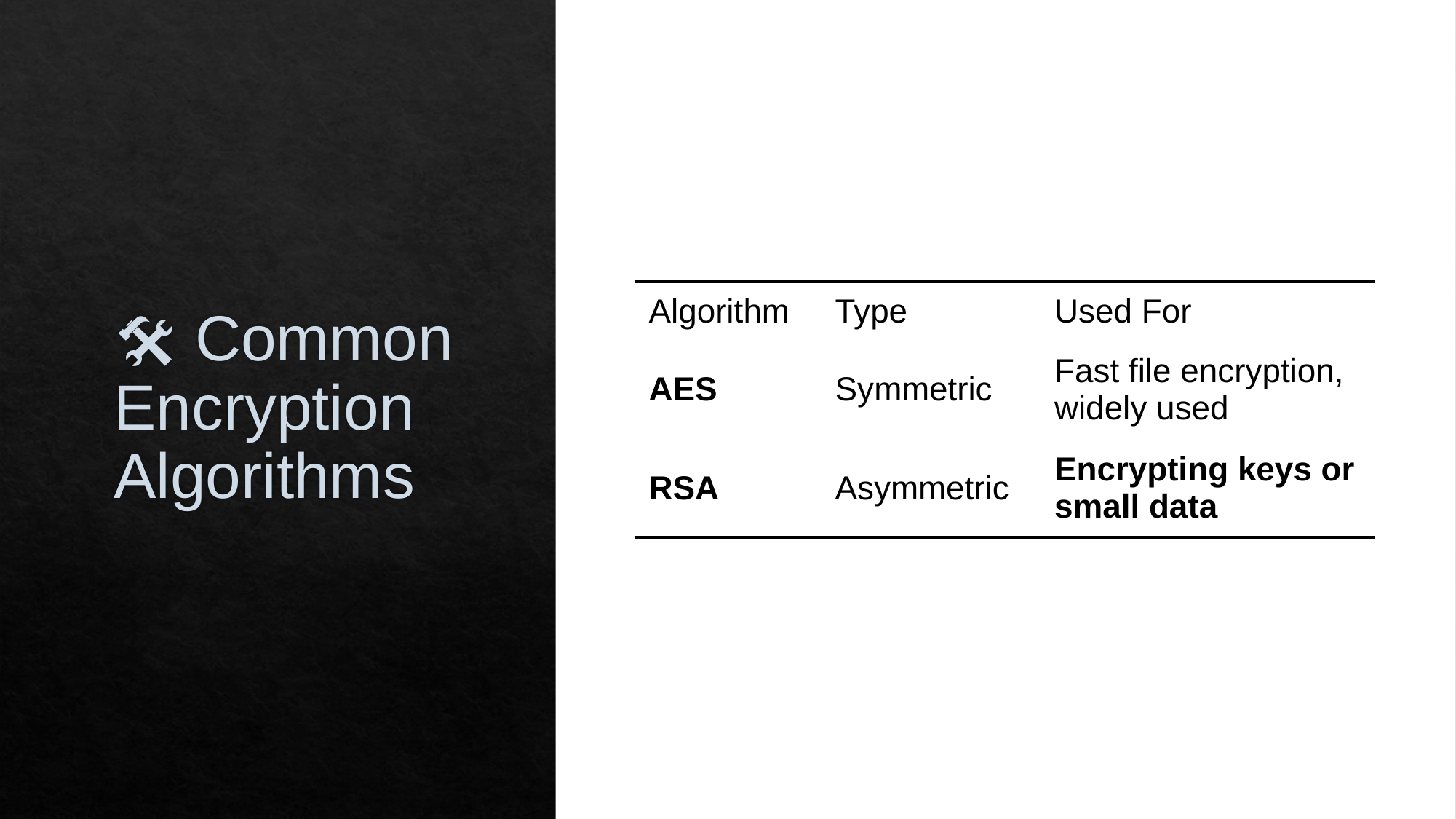

# 🛠️ Common Encryption Algorithms
| Algorithm | Type | Used For |
| --- | --- | --- |
| AES | Symmetric | Fast file encryption, widely used |
| RSA | Asymmetric | Encrypting keys or small data |